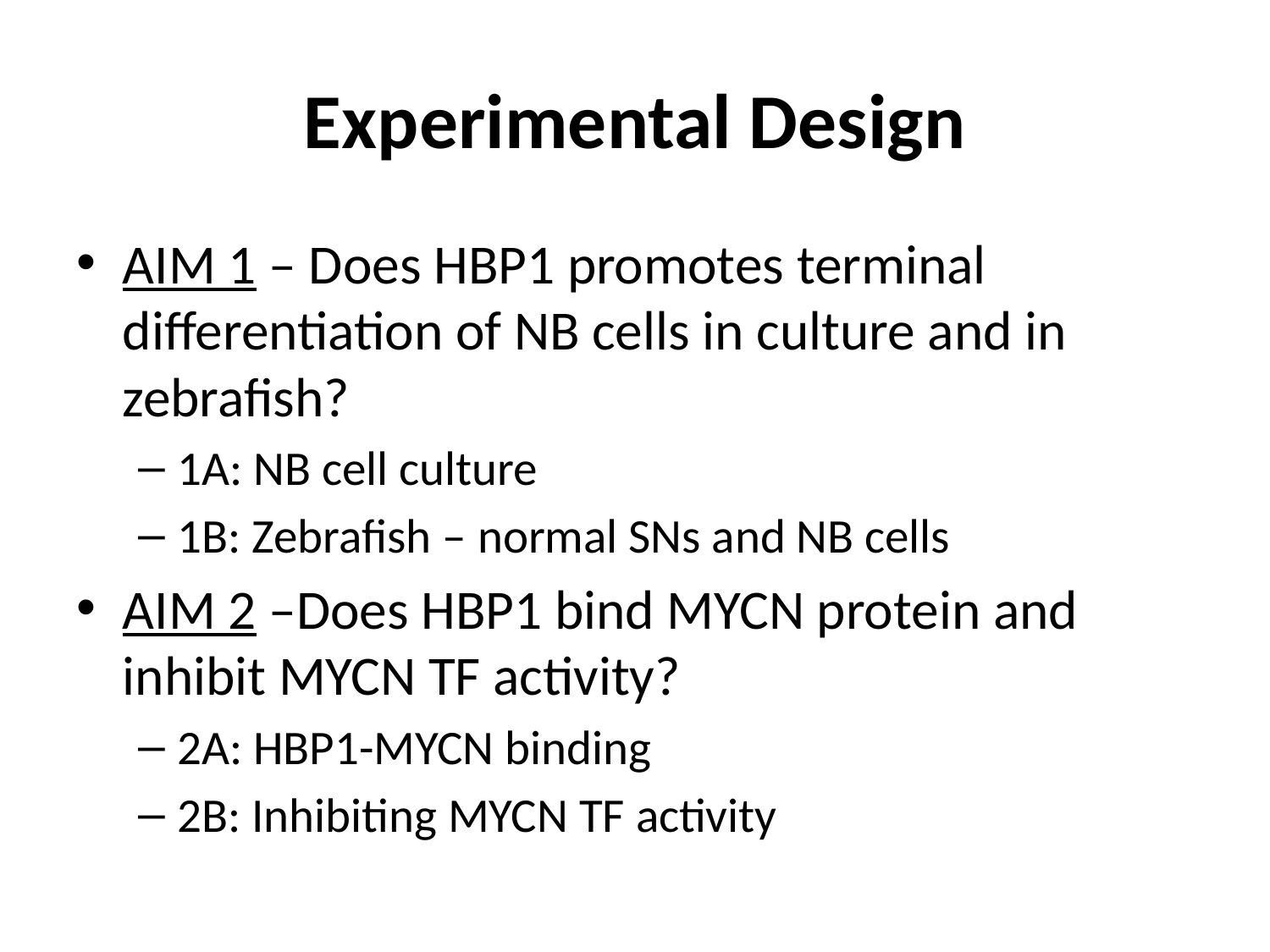

# Experimental Design
AIM 1 – Does HBP1 promotes terminal differentiation of NB cells in culture and in zebrafish?
1A: NB cell culture
1B: Zebrafish – normal SNs and NB cells
AIM 2 –Does HBP1 bind MYCN protein and inhibit MYCN TF activity?
2A: HBP1-MYCN binding
2B: Inhibiting MYCN TF activity